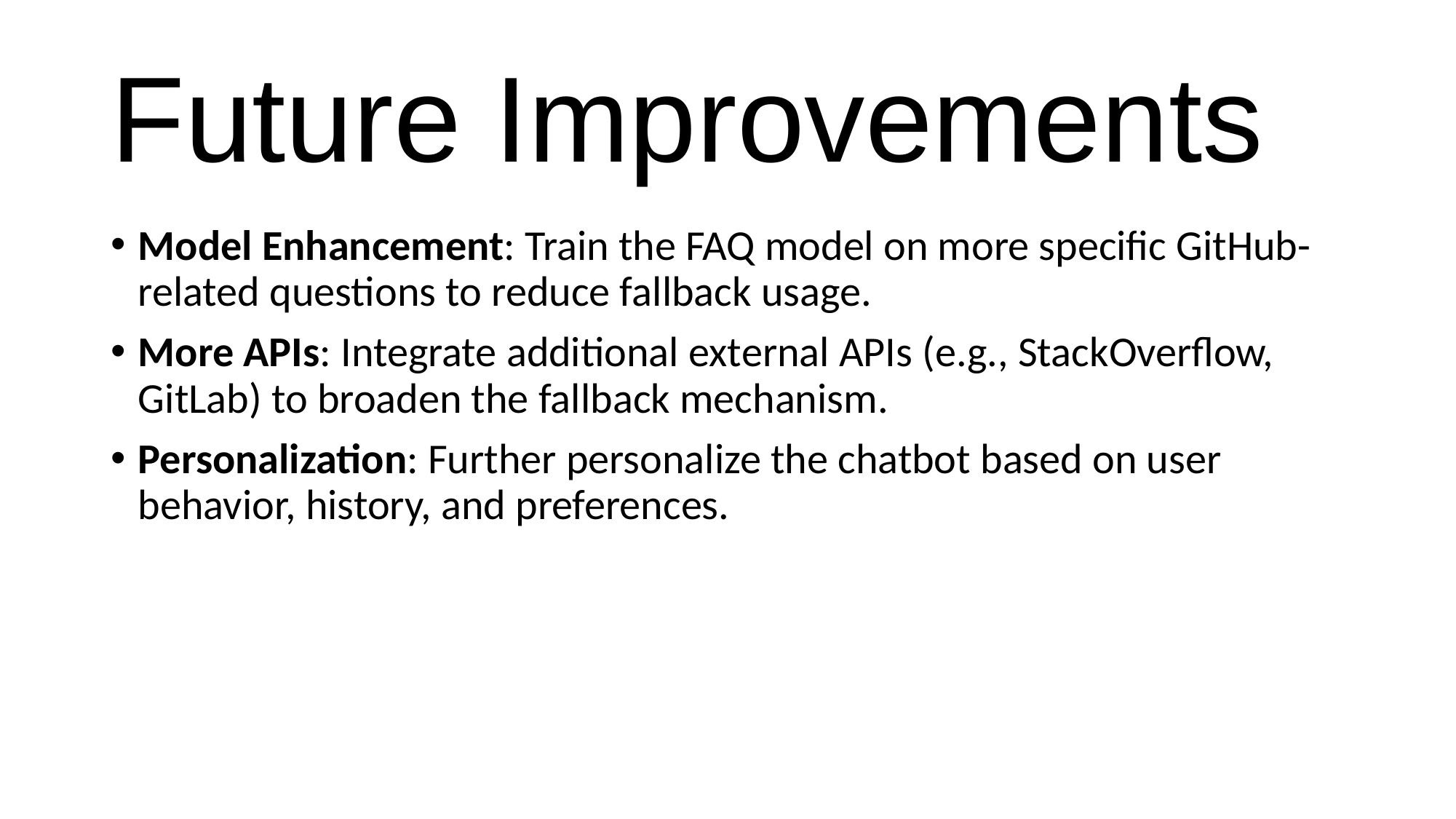

# Future Improvements
Model Enhancement: Train the FAQ model on more specific GitHub-related questions to reduce fallback usage.
More APIs: Integrate additional external APIs (e.g., StackOverflow, GitLab) to broaden the fallback mechanism.
Personalization: Further personalize the chatbot based on user behavior, history, and preferences.